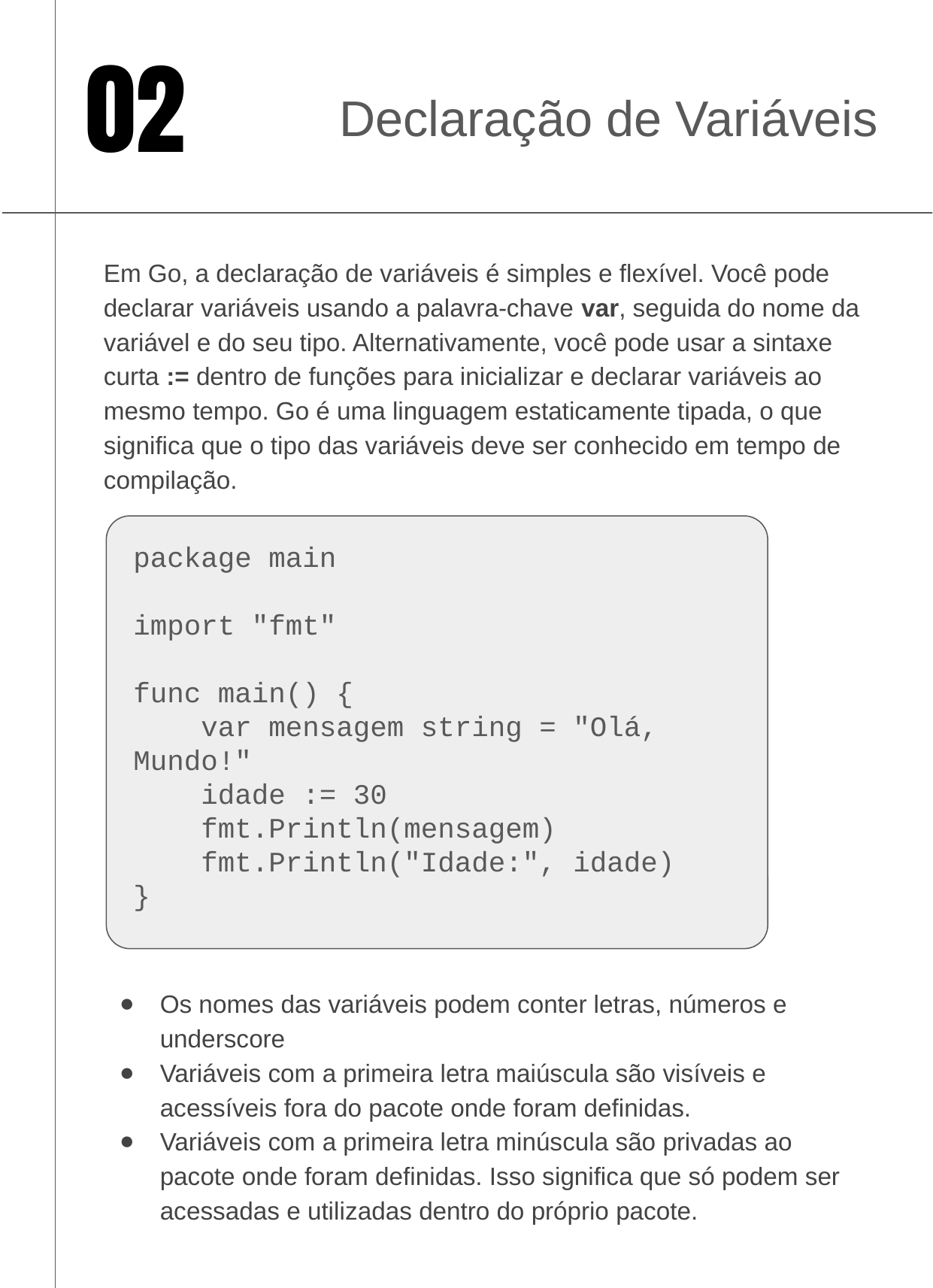

# 02
Declaração de Variáveis
Em Go, a declaração de variáveis é simples e flexível. Você pode declarar variáveis usando a palavra-chave var, seguida do nome da variável e do seu tipo. Alternativamente, você pode usar a sintaxe curta := dentro de funções para inicializar e declarar variáveis ao mesmo tempo. Go é uma linguagem estaticamente tipada, o que significa que o tipo das variáveis deve ser conhecido em tempo de compilação.

package main

import "fmt"

func main() {
    var mensagem string = "Olá, Mundo!"
    idade := 30
    fmt.Println(mensagem)
    fmt.Println("Idade:", idade)
}

Os nomes das variáveis podem conter letras, números e underscore
Variáveis com a primeira letra maiúscula são visíveis e acessíveis fora do pacote onde foram definidas.
Variáveis com a primeira letra minúscula são privadas ao pacote onde foram definidas. Isso significa que só podem ser acessadas e utilizadas dentro do próprio pacote.